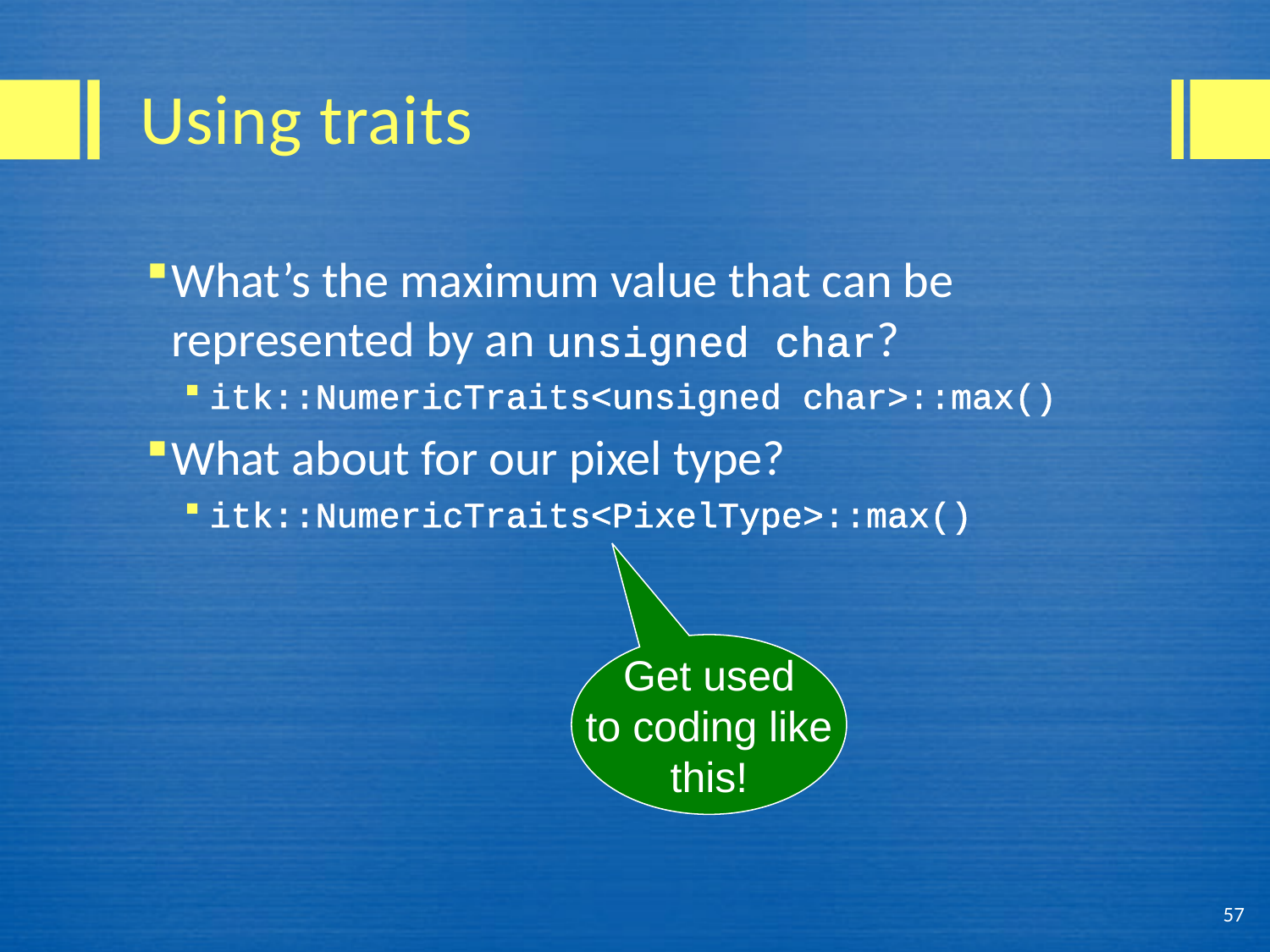

# Using traits
What’s the maximum value that can be represented by an unsigned char?
itk::NumericTraits<unsigned char>::max()
What about for our pixel type?
itk::NumericTraits<PixelType>::max()
Get used
to coding like
this!
57